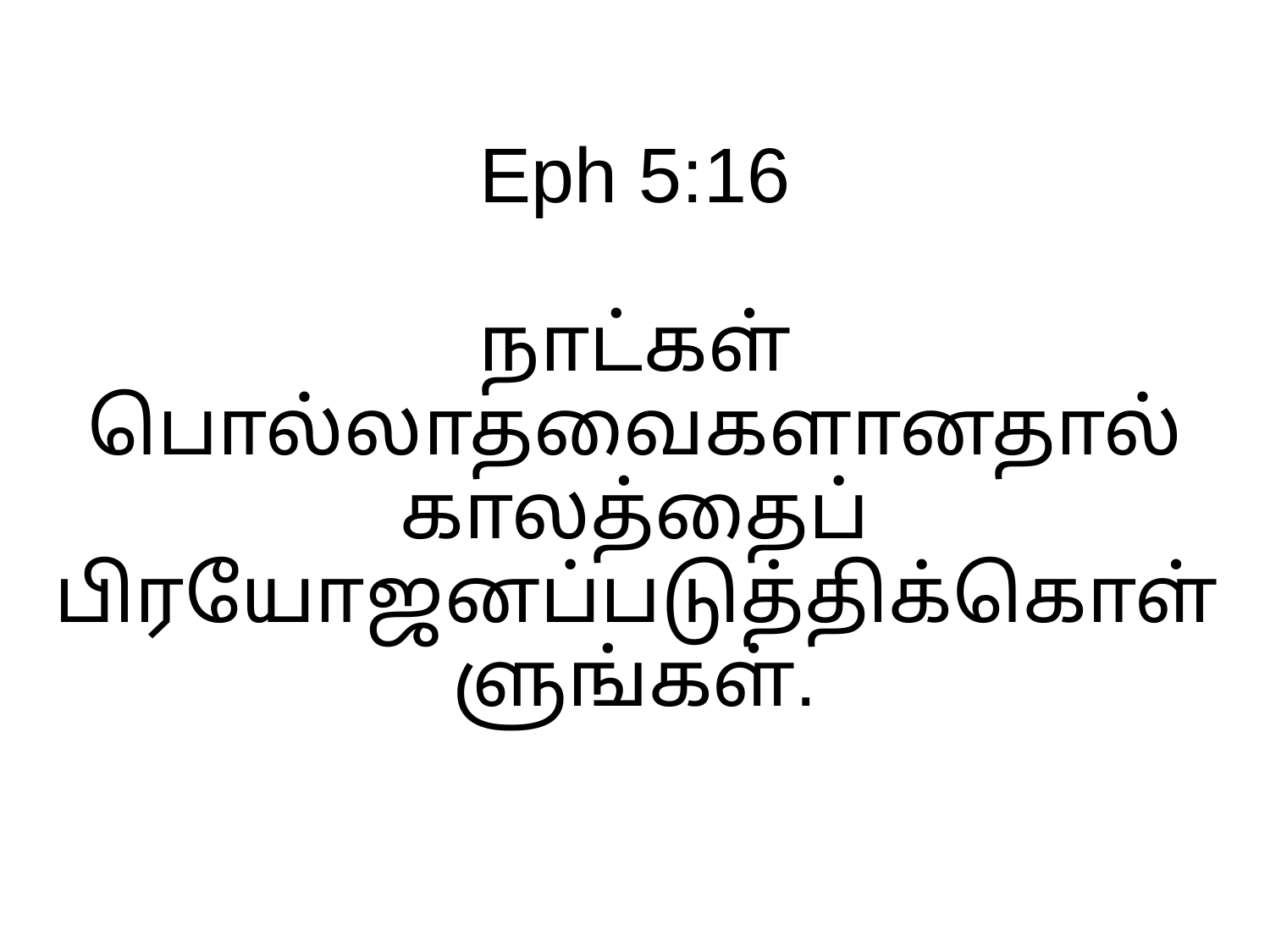

# Eph 5:16 நாட்கள் பொல்லாதவைகளானதால் காலத்தைப் பிரயோஜனப்படுத்திக்கொள்ளுங்கள்.